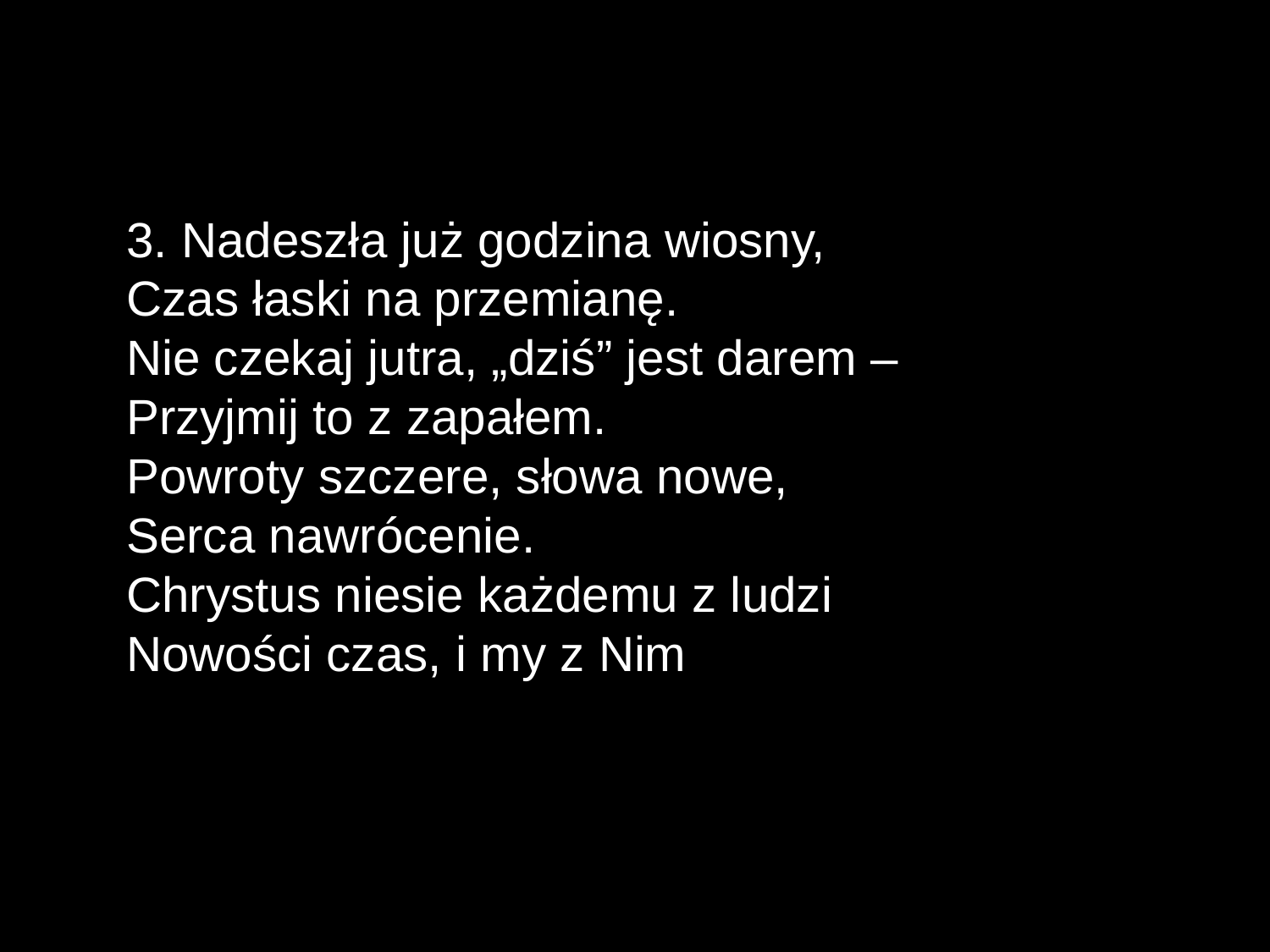

3. Nadeszła już godzina wiosny,
Czas łaski na przemianę.
Nie czekaj jutra, „dziś” jest darem –
Przyjmij to z zapałem.
Powroty szczere, słowa nowe,
Serca nawrócenie.
Chrystus niesie każdemu z ludzi
Nowości czas, i my z Nim